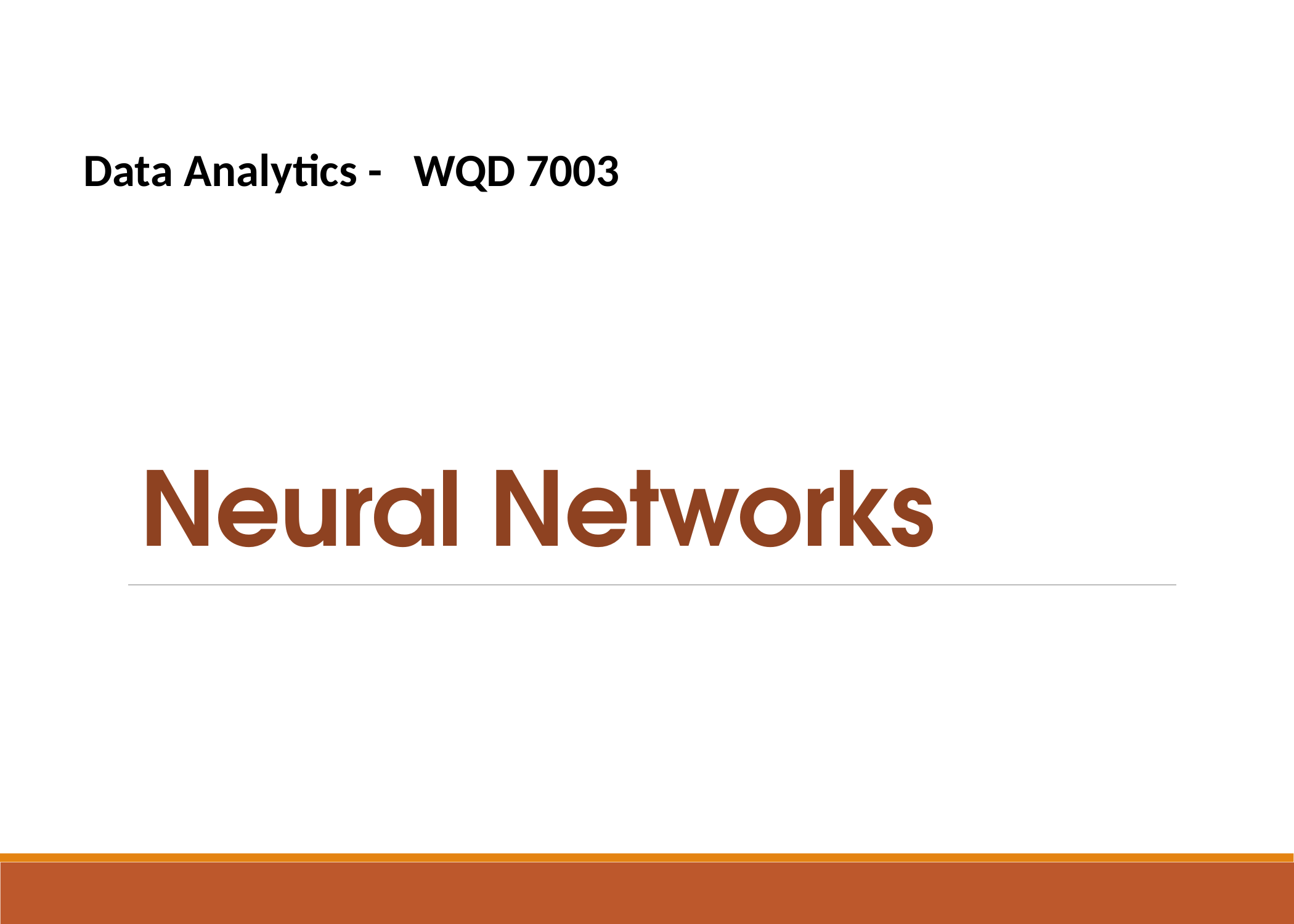

Data Analytics -   WQD 7003

# Neural Networks